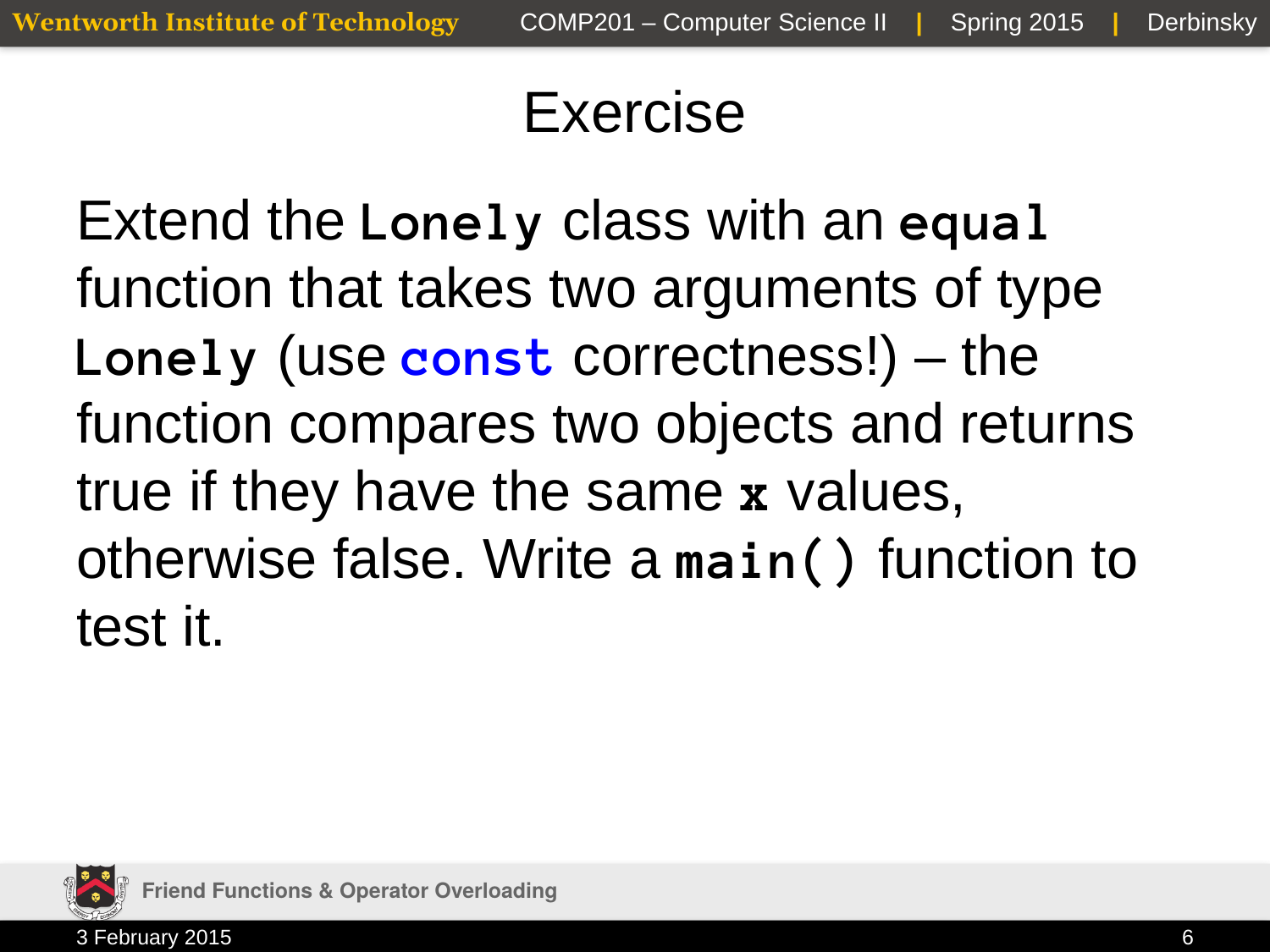

# Exercise
Extend the Lonely class with an equal function that takes two arguments of type Lonely (use const correctness!) – the function compares two objects and returns true if they have the same x values, otherwise false. Write a main() function to test it.
Friend Functions & Operator Overloading
3 February 2015
6